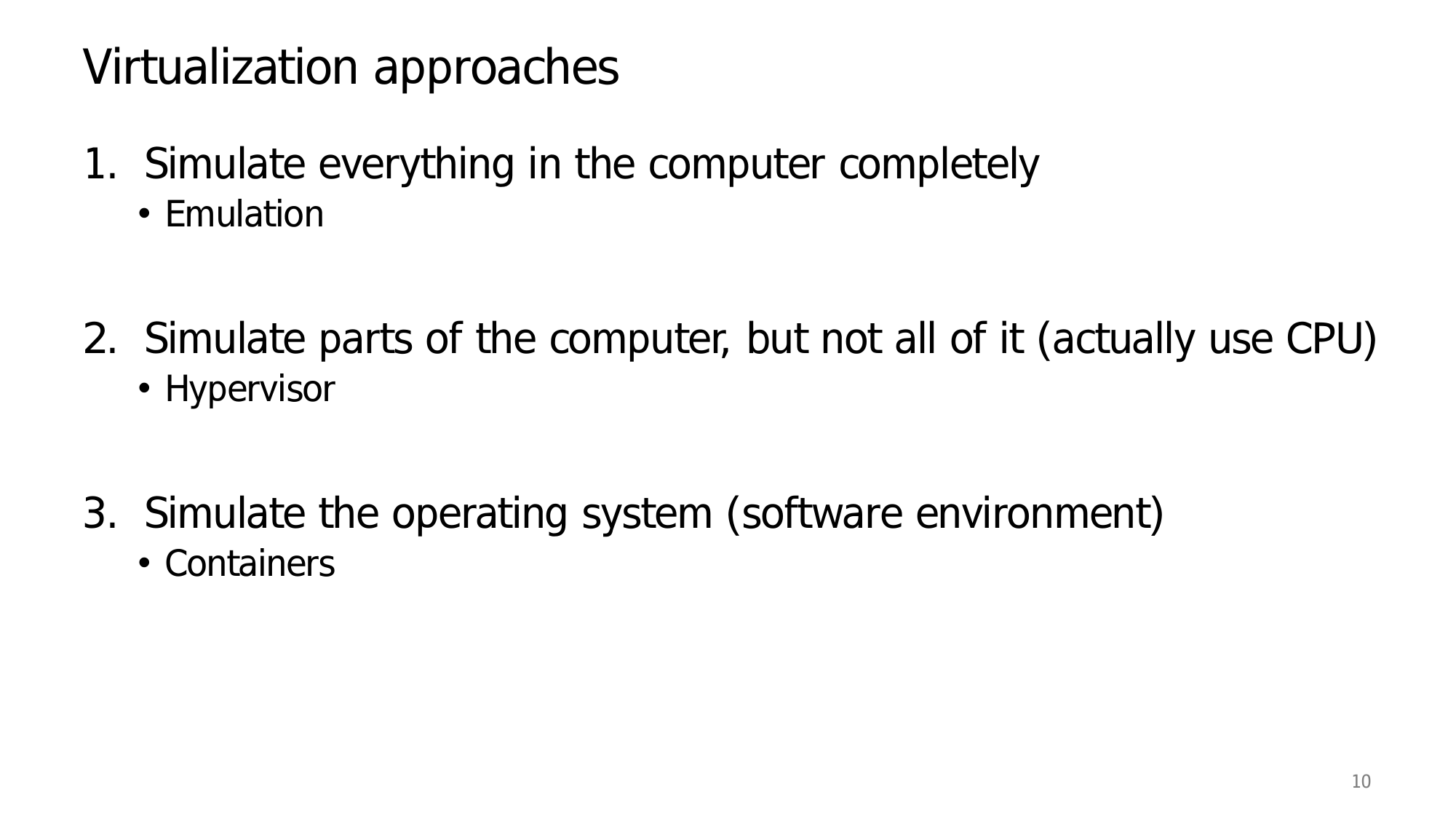

# Virtualization approaches
Simulate everything in the computer completely
Emulation

Simulate parts of the computer, but not all of it (actually use CPU)
Hypervisor

Simulate the operating system (software environment)
Containers
10